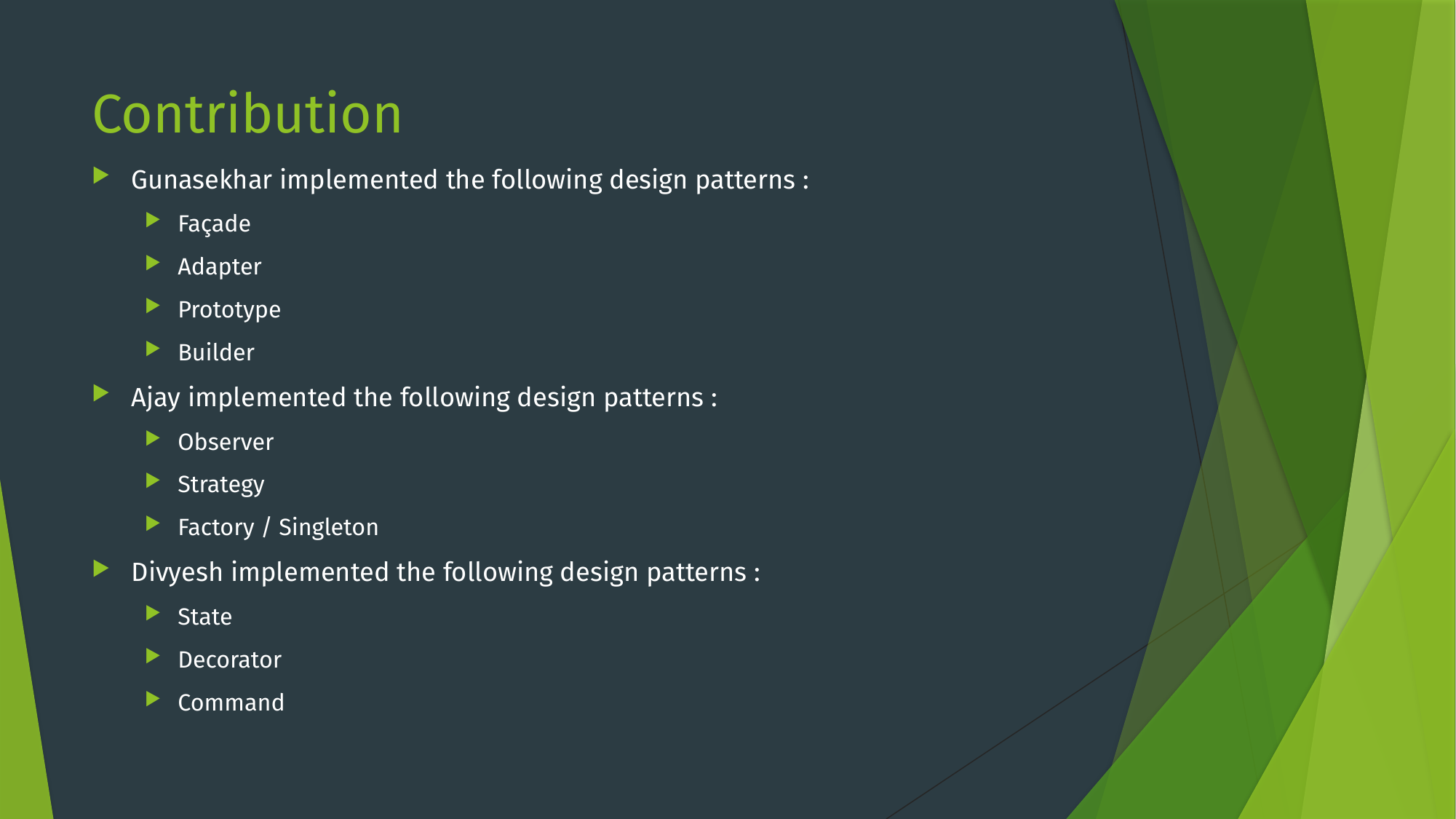

# Contribution
Gunasekhar implemented the following design patterns :
Façade
Adapter
Prototype
Builder
Ajay implemented the following design patterns :
Observer
Strategy
Factory / Singleton
Divyesh implemented the following design patterns :
State
Decorator
Command